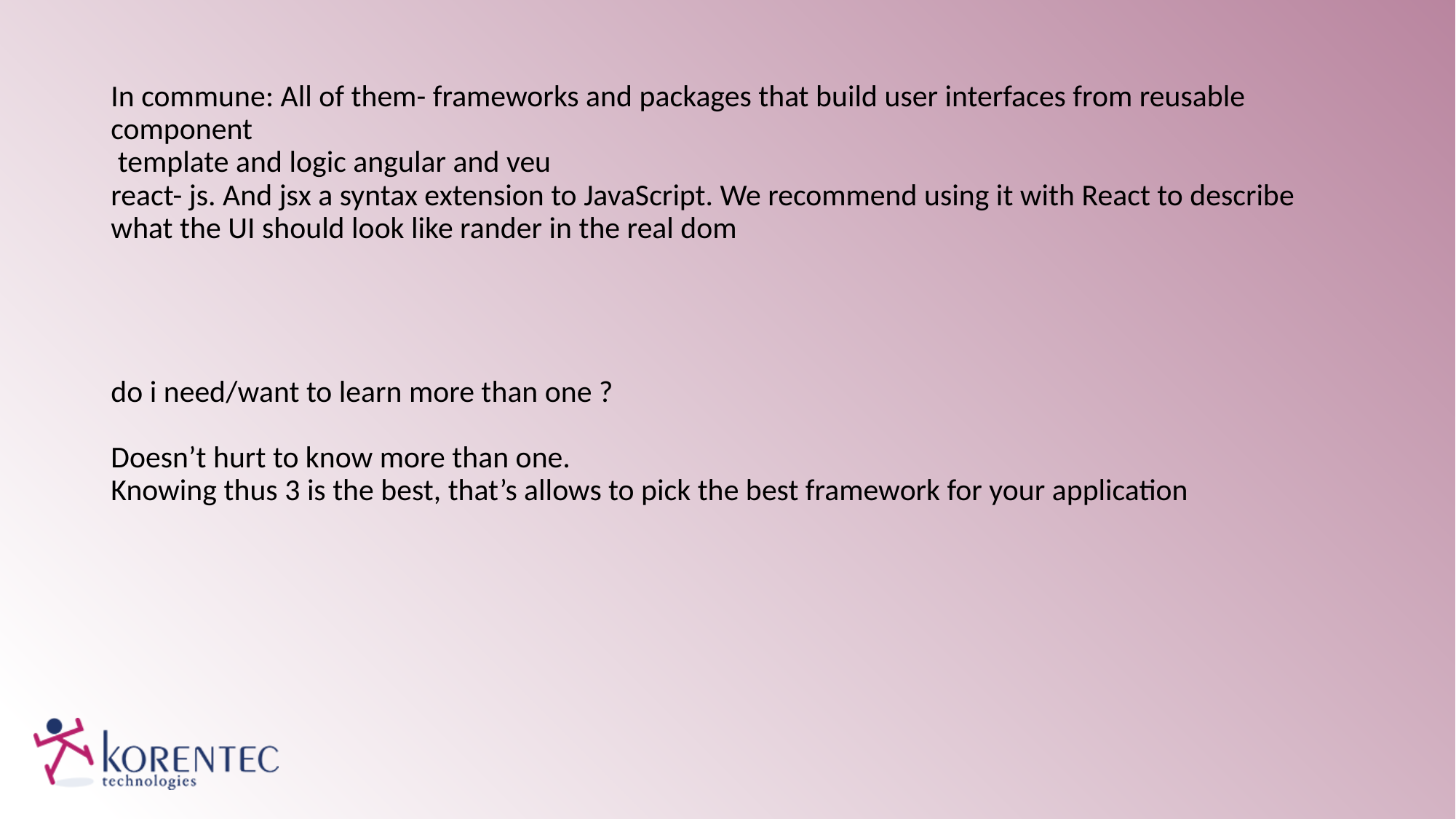

# In commune: All of them- frameworks and packages that build user interfaces from reusable component template and logic angular and veu react- js. And jsx a syntax extension to JavaScript. We recommend using it with React to describe what the UI should look like rander in the real dom do i need/want to learn more than one ? Doesn’t hurt to know more than one. Knowing thus 3 is the best, that’s allows to pick the best framework for your application